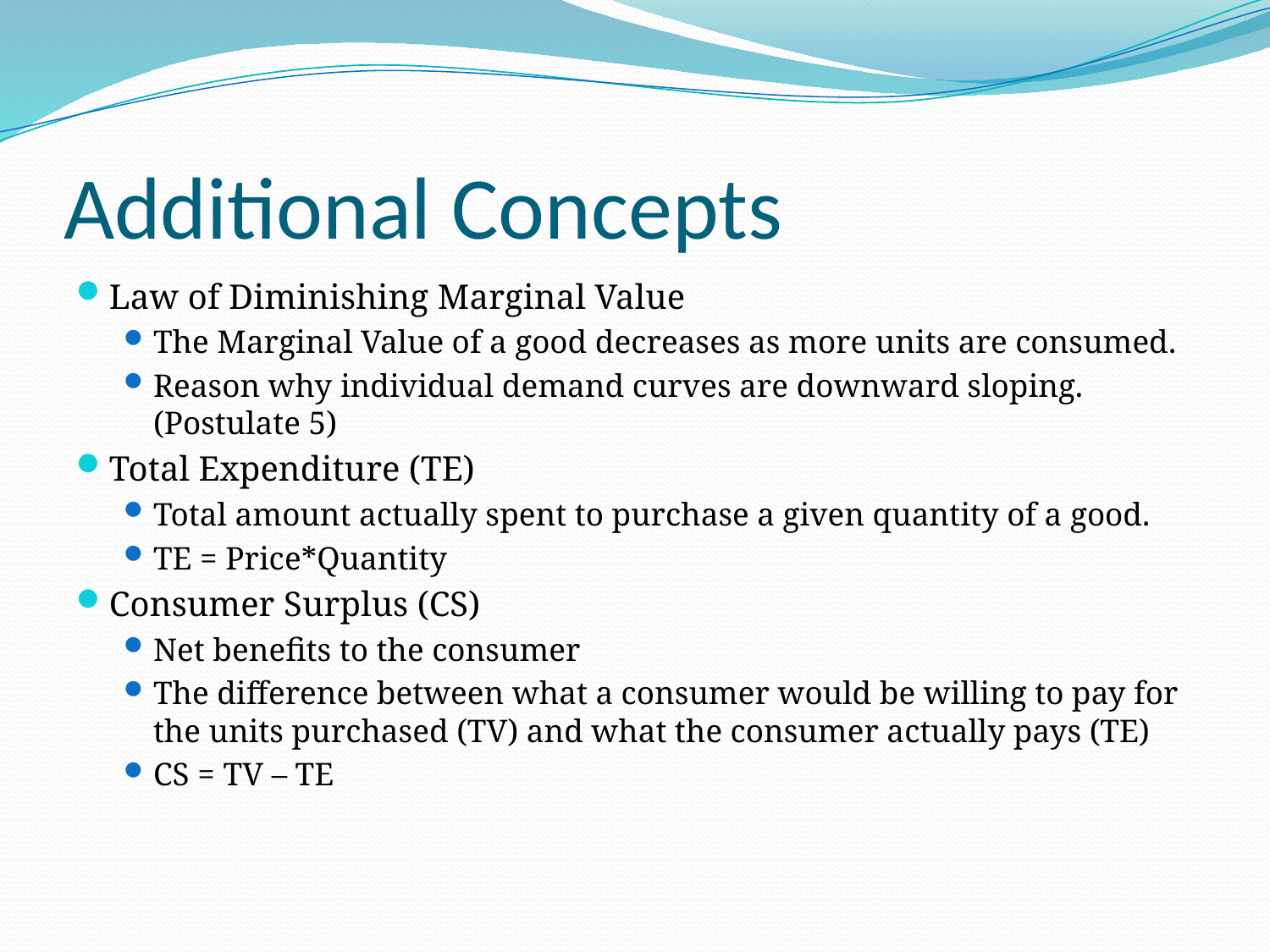

# Additional Concepts
Law of Diminishing Marginal Value
The Marginal Value of a good decreases as more units are consumed.
Reason why individual demand curves are downward sloping. (Postulate 5)
Total Expenditure (TE)
Total amount actually spent to purchase a given quantity of a good.
TE = Price*Quantity
Consumer Surplus (CS)
Net benefits to the consumer
The difference between what a consumer would be willing to pay for the units purchased (TV) and what the consumer actually pays (TE)
CS = TV – TE